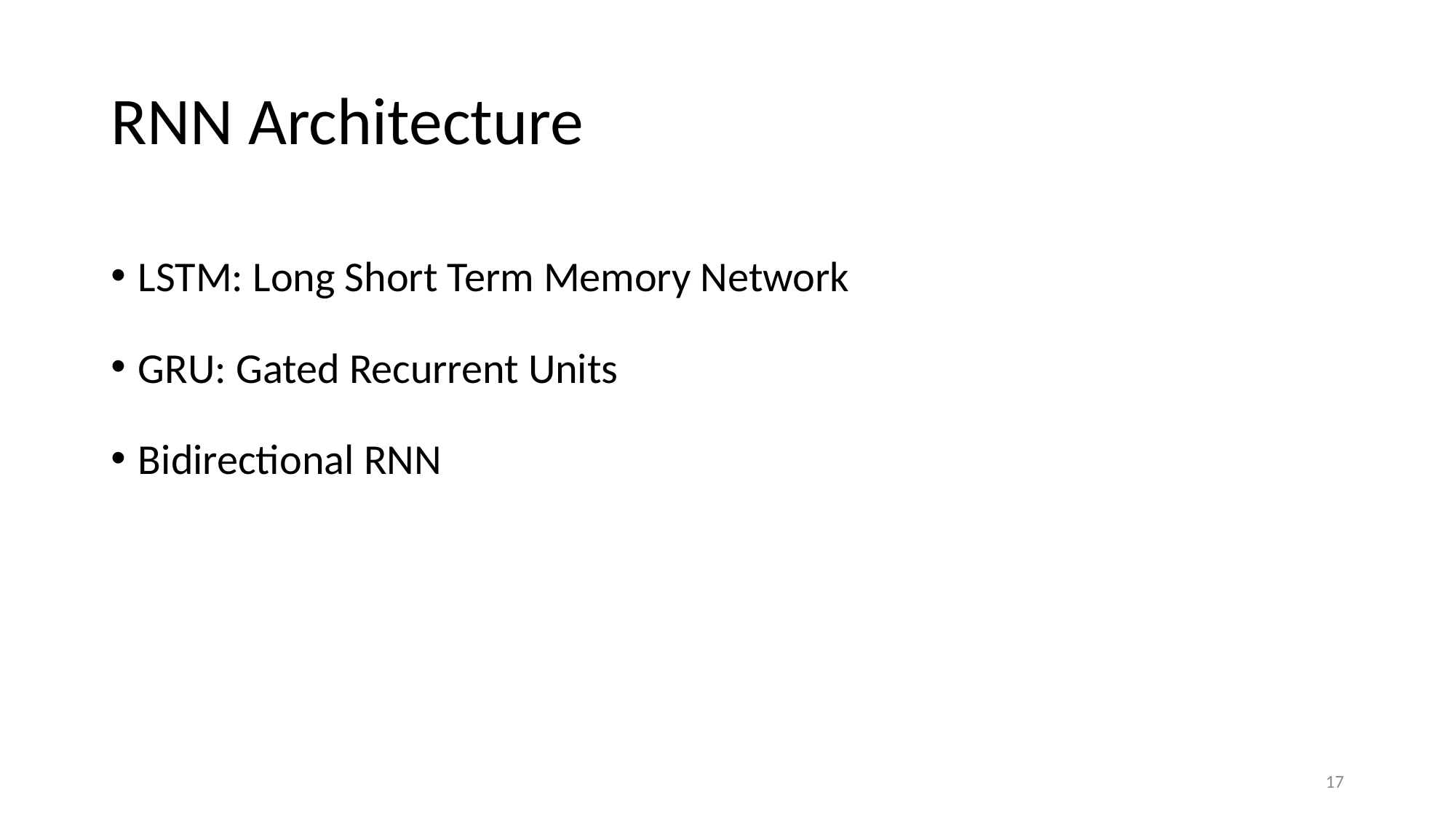

# RNN Architecture
LSTM: Long Short Term Memory Network
GRU: Gated Recurrent Units
Bidirectional RNN
17